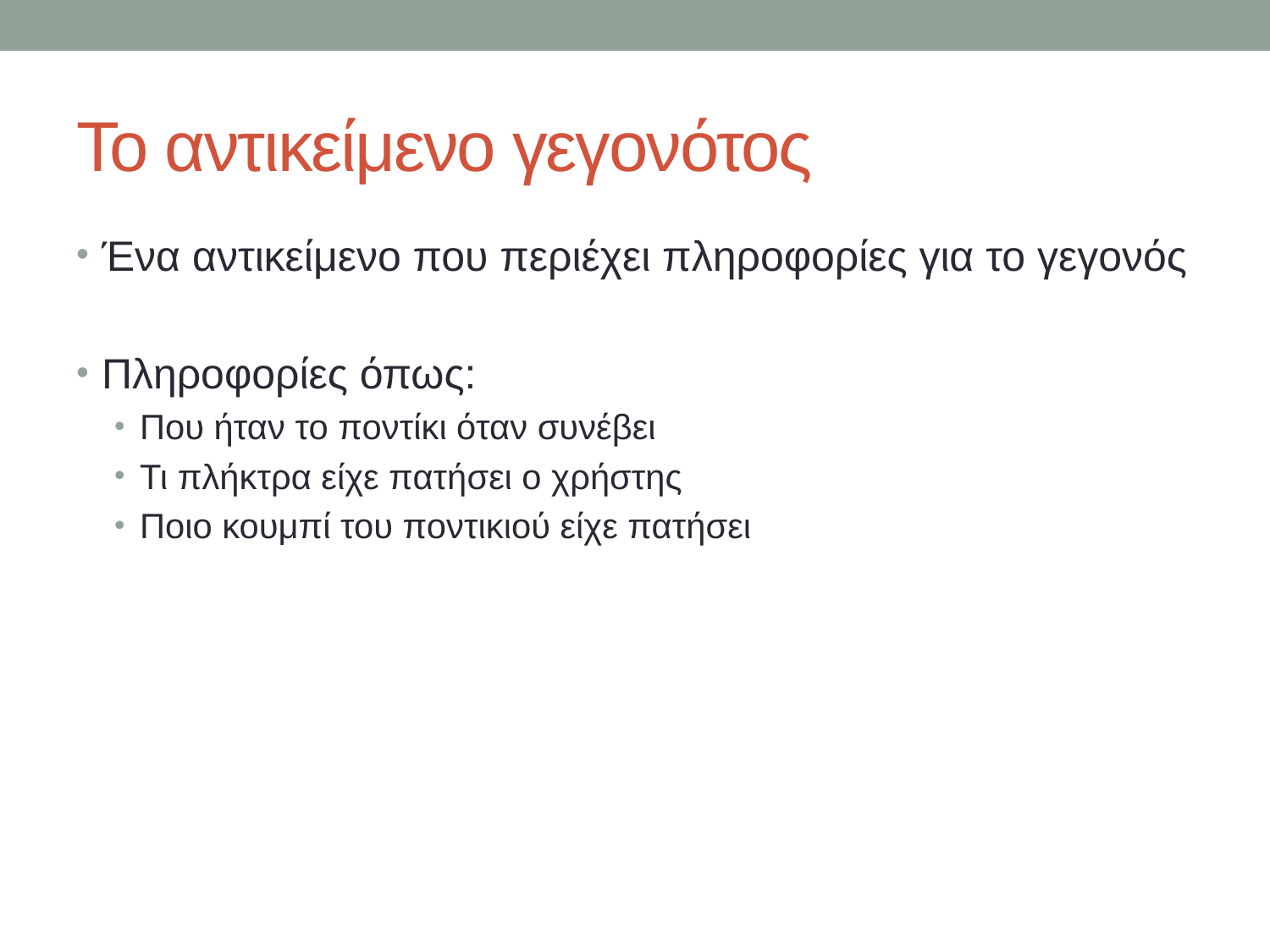

# Το αντικείμενο γεγονότος
Ένα αντικείμενο που περιέχει πληροφορίες για το γεγονός

Πληροφορίες όπως:
Που ήταν το ποντίκι όταν συνέβει
Τι πλήκτρα είχε πατήσει ο χρήστης
Ποιο κουμπί του ποντικιού είχε πατήσει